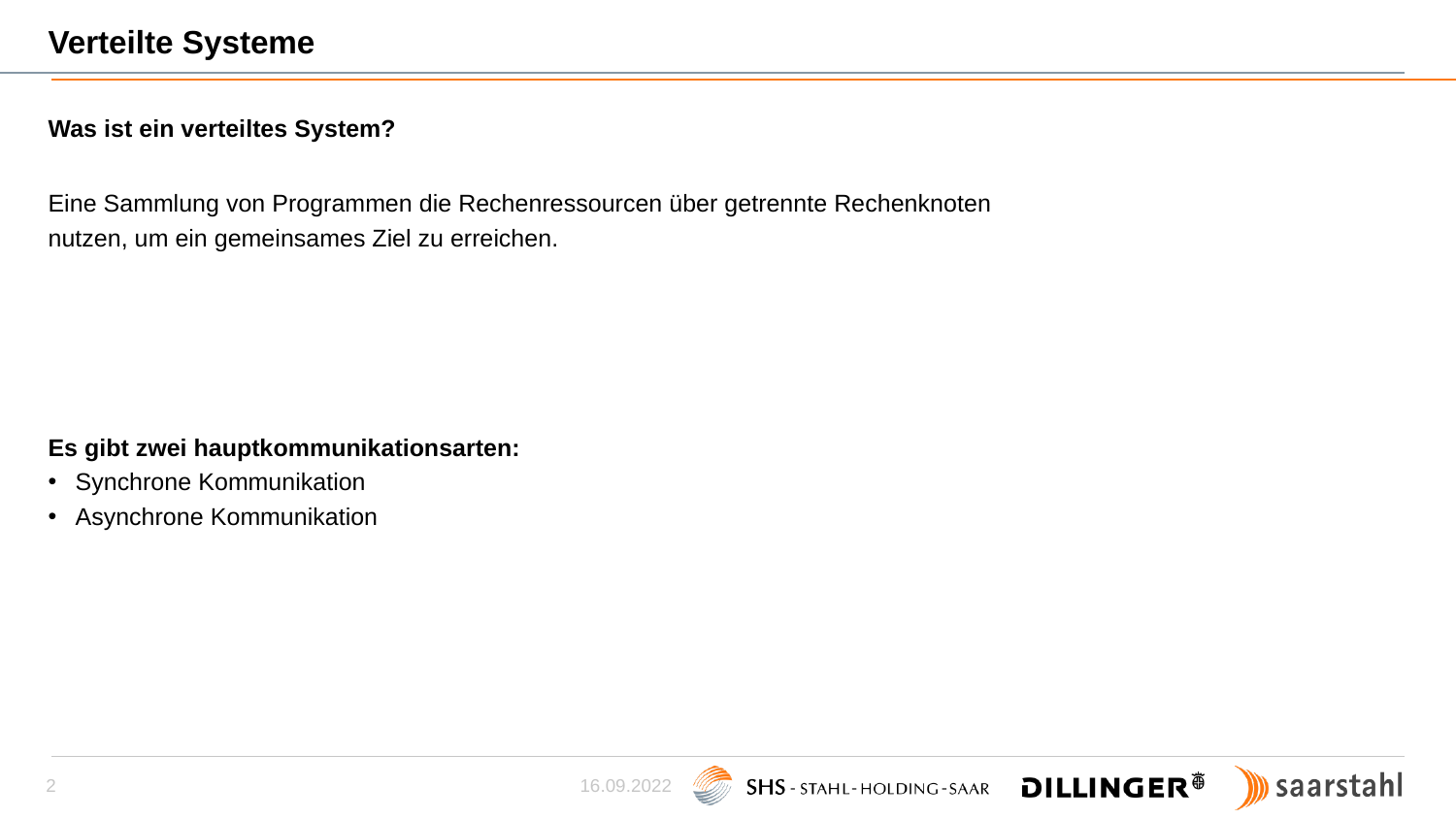

# Verteilte Systeme
Was ist ein verteiltes System?
Eine Sammlung von Programmen die Rechenressourcen über getrennte Rechenknoten nutzen, um ein gemeinsames Ziel zu erreichen.

Es gibt zwei hauptkommunikationsarten:
Synchrone Kommunikation
Asynchrone Kommunikation
16.09.2022
2